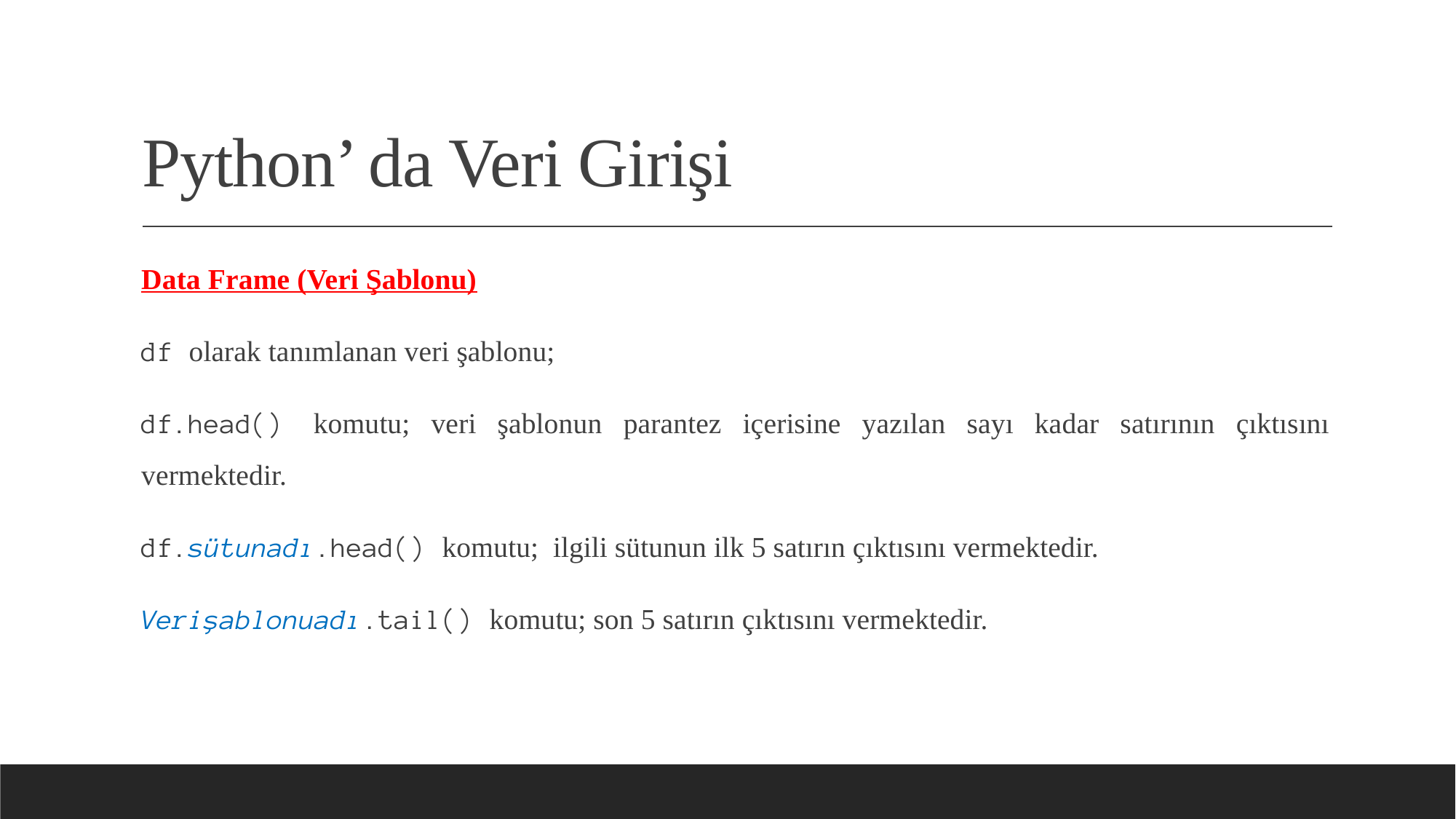

# Python’ da Veri Girişi
Data Frame (Veri Şablonu)
df olarak tanımlanan veri şablonu;
df.head() komutu; veri şablonun parantez içerisine yazılan sayı kadar satırının çıktısını vermektedir.
df.sütunadı.head() komutu;  ilgili sütunun ilk 5 satırın çıktısını vermektedir.
Verişablonuadı.tail() komutu; son 5 satırın çıktısını vermektedir.